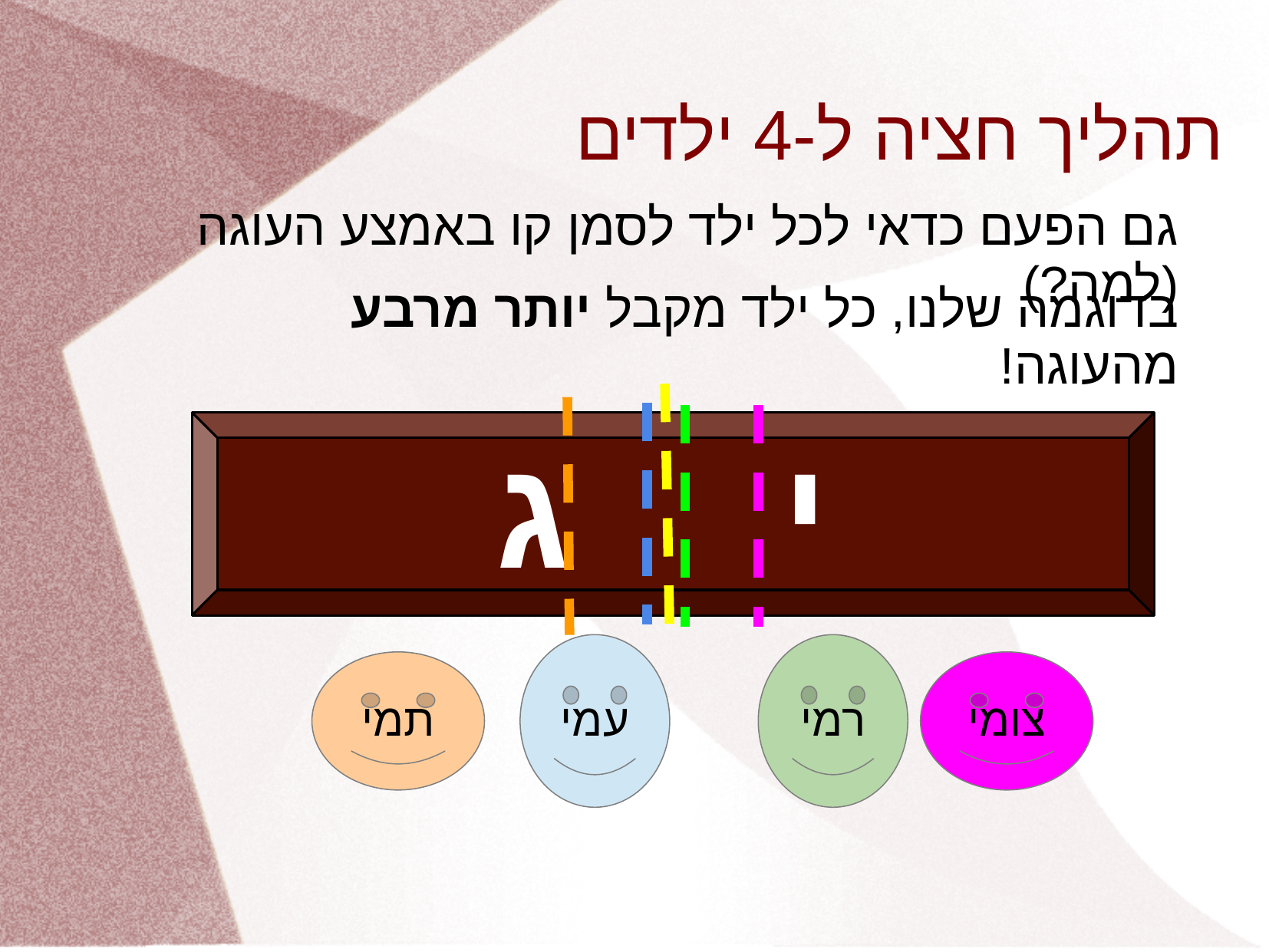

# תהליך חציה ל-4 ילדים
גם הפעם כדאי לכל ילד לסמן קו באמצע העוגה (למה?)
בדוגמה שלנו, כל ילד מקבל יותר מרבע מהעוגה!
י     ג

עמי
רמי
תמי
צומי